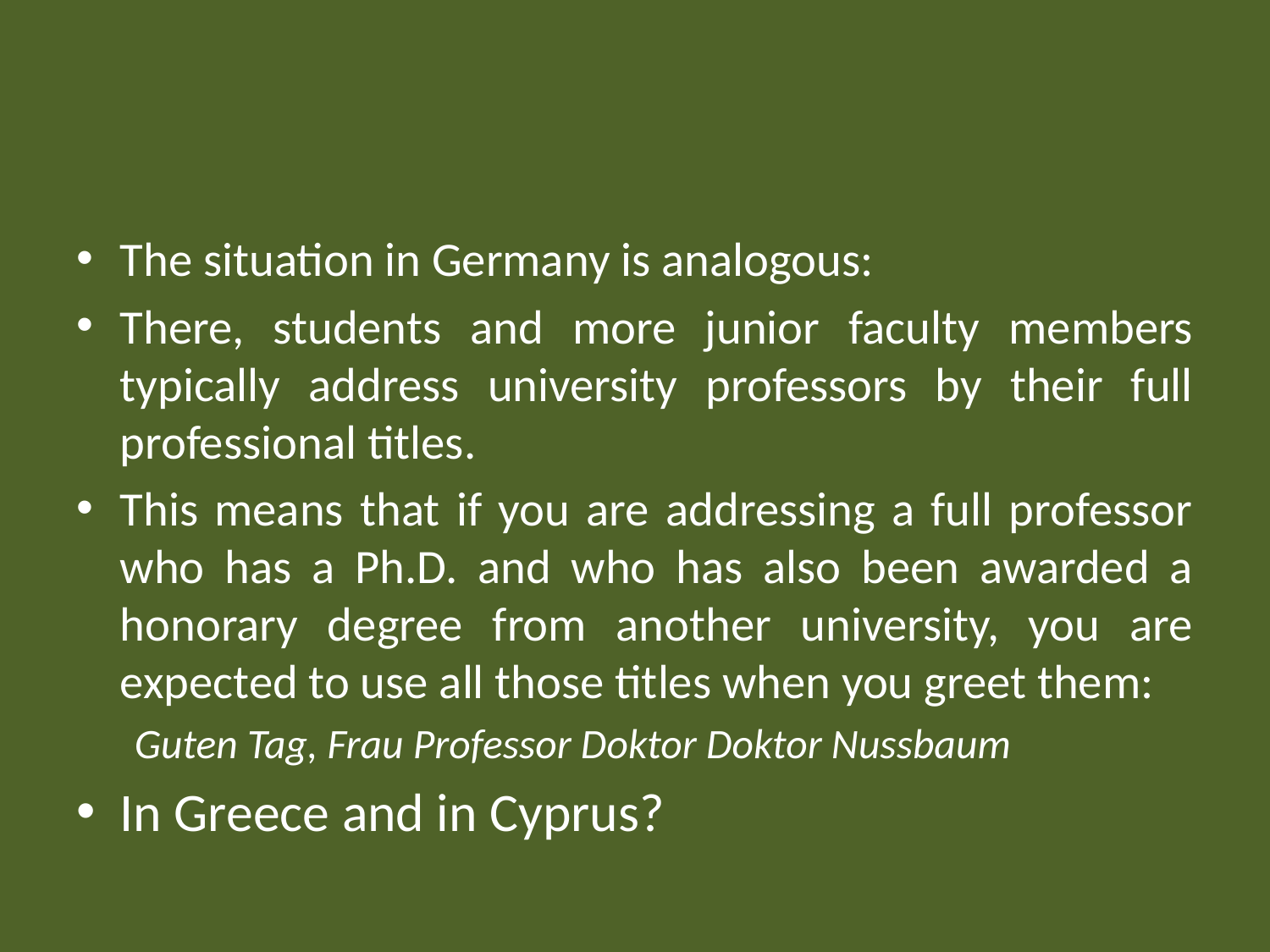

#
The situation in Germany is analogous:
There, students and more junior faculty members typically address university professors by their full professional titles.
This means that if you are addressing a full professor who has a Ph.D. and who has also been awarded a honorary degree from another university, you are expected to use all those titles when you greet them:
Guten Tag, Frau Professor Doktor Doktor Nussbaum
In Greece and in Cyprus?